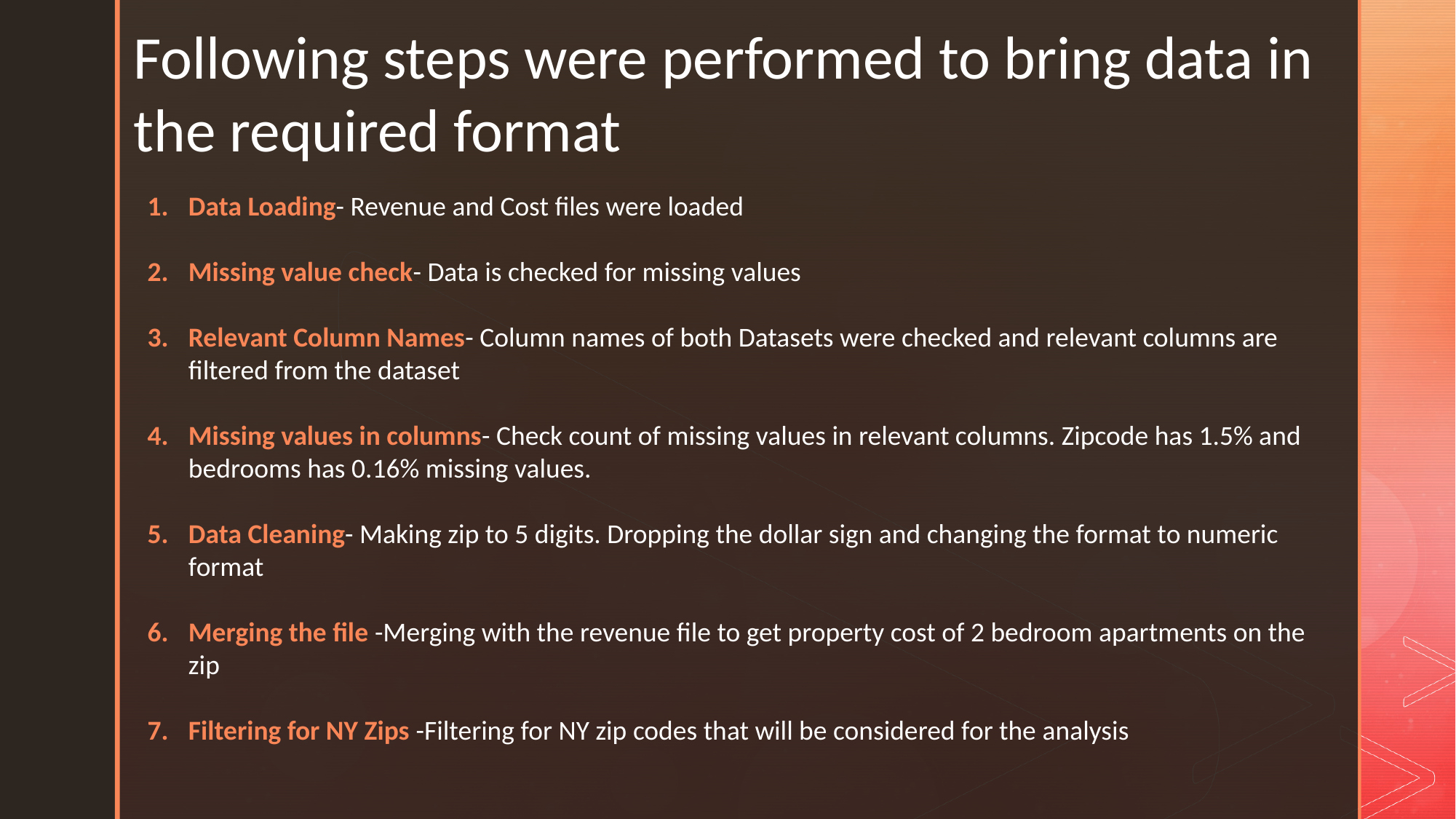

Following steps were performed to bring data in the required format
Data Loading- Revenue and Cost files were loaded

Missing value check- Data is checked for missing values

Relevant Column Names- Column names of both Datasets were checked and relevant columns are filtered from the dataset

Missing values in columns- Check count of missing values in relevant columns. Zipcode has 1.5% and bedrooms has 0.16% missing values.

Data Cleaning- Making zip to 5 digits. Dropping the dollar sign and changing the format to numeric format

Merging the file -Merging with the revenue file to get property cost of 2 bedroom apartments on the zip

Filtering for NY Zips -Filtering for NY zip codes that will be considered for the analysis